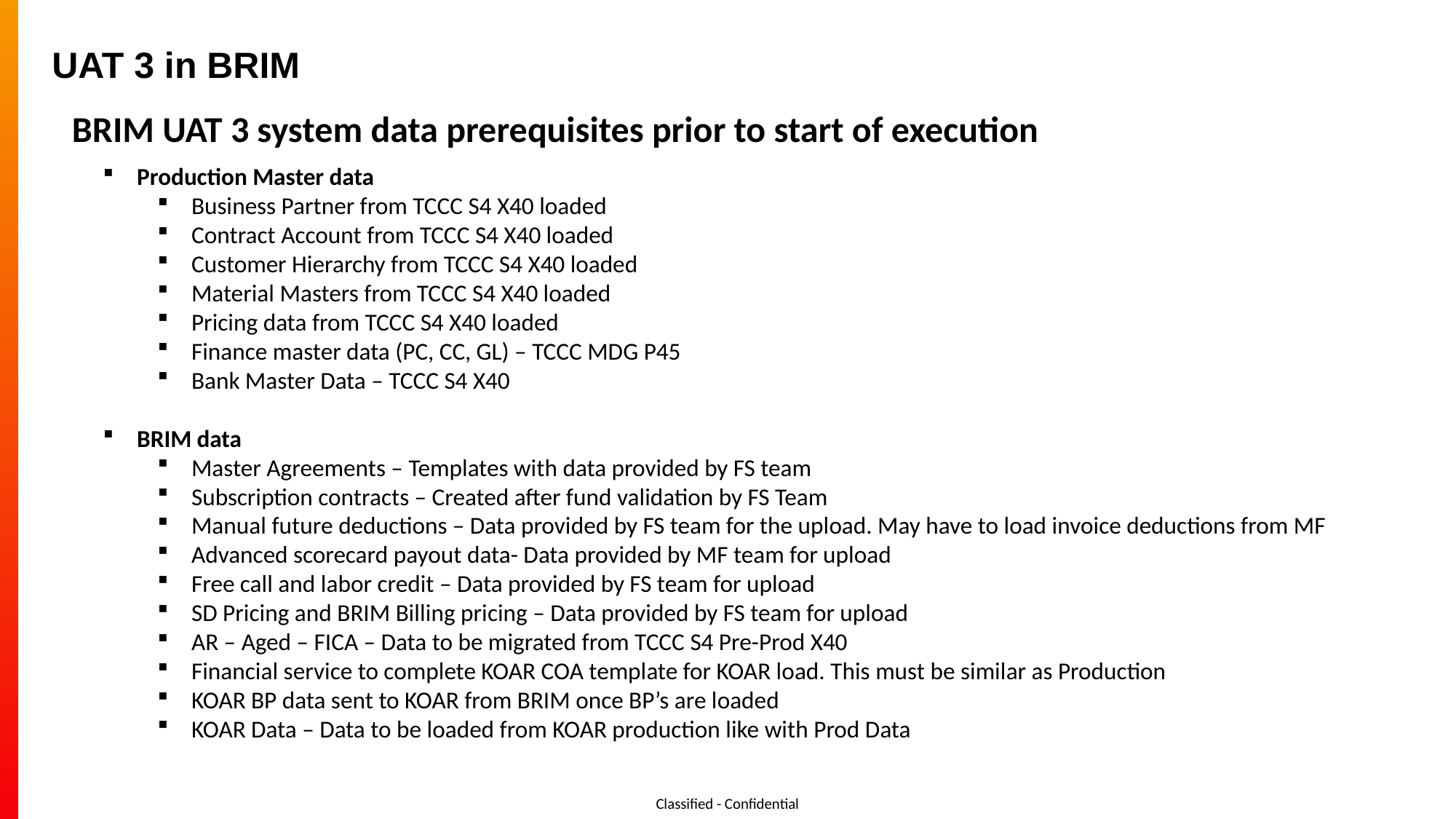

# UAT 3 in BRIM
BRIM UAT 3 system data prerequisites prior to start of execution

Production Master data
Business Partner from TCCC S4 X40 loaded
Contract Account from TCCC S4 X40 loaded
Customer Hierarchy from TCCC S4 X40 loaded
Material Masters from TCCC S4 X40 loaded
Pricing data from TCCC S4 X40 loaded
Finance master data (PC, CC, GL) – TCCC MDG P45
Bank Master Data – TCCC S4 X40

BRIM data
Master Agreements – Templates with data provided by FS team
Subscription contracts – Created after fund validation by FS Team
Manual future deductions – Data provided by FS team for the upload. May have to load invoice deductions from MF
Advanced scorecard payout data- Data provided by MF team for upload
Free call and labor credit – Data provided by FS team for upload
SD Pricing and BRIM Billing pricing – Data provided by FS team for upload
AR – Aged – FICA – Data to be migrated from TCCC S4 Pre-Prod X40
Financial service to complete KOAR COA template for KOAR load. This must be similar as Production
KOAR BP data sent to KOAR from BRIM once BP’s are loaded
KOAR Data – Data to be loaded from KOAR production like with Prod Data